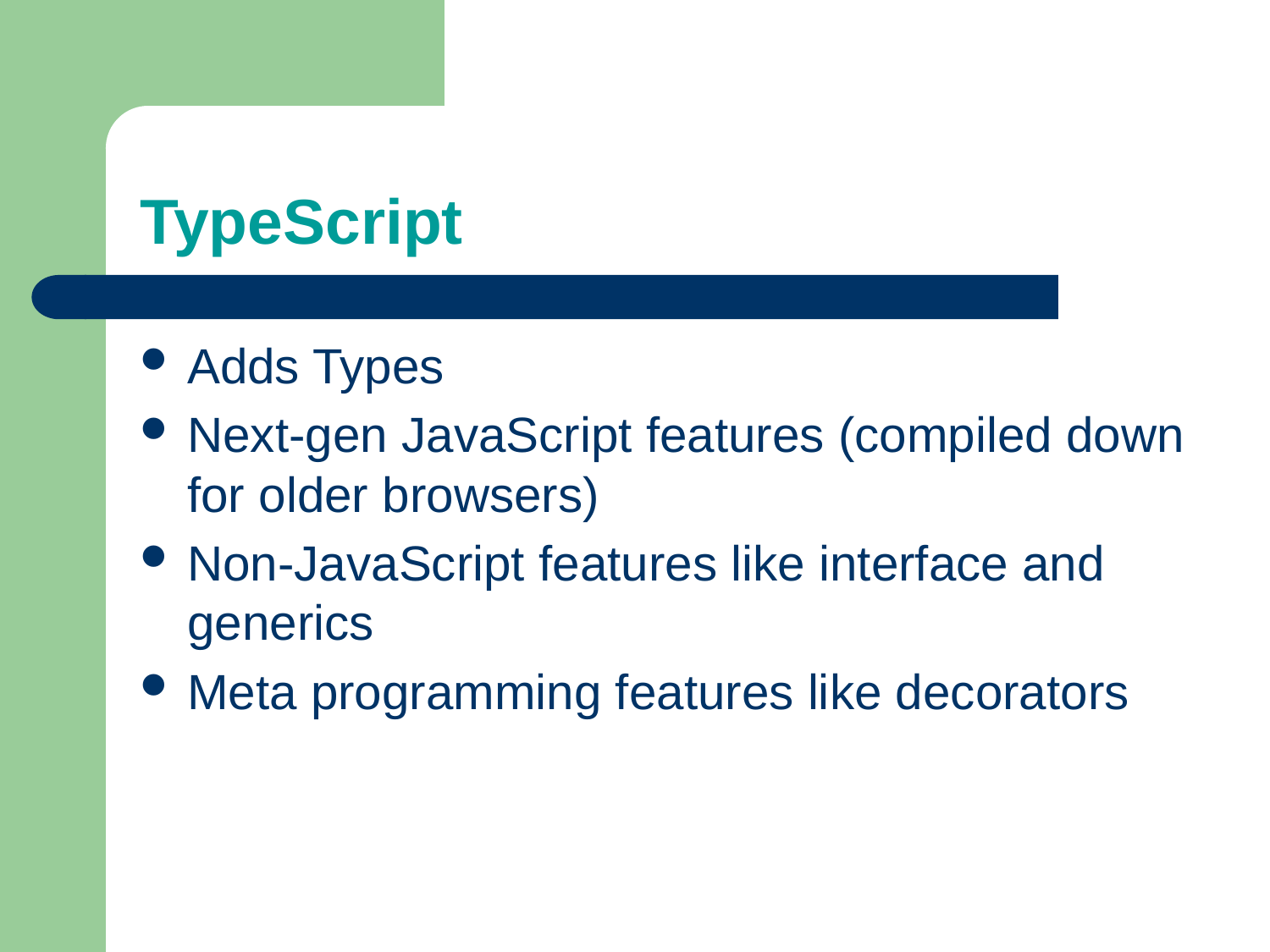

# TypeScript
Adds Types
Next-gen JavaScript features (compiled down for older browsers)
Non-JavaScript features like interface and generics
Meta programming features like decorators